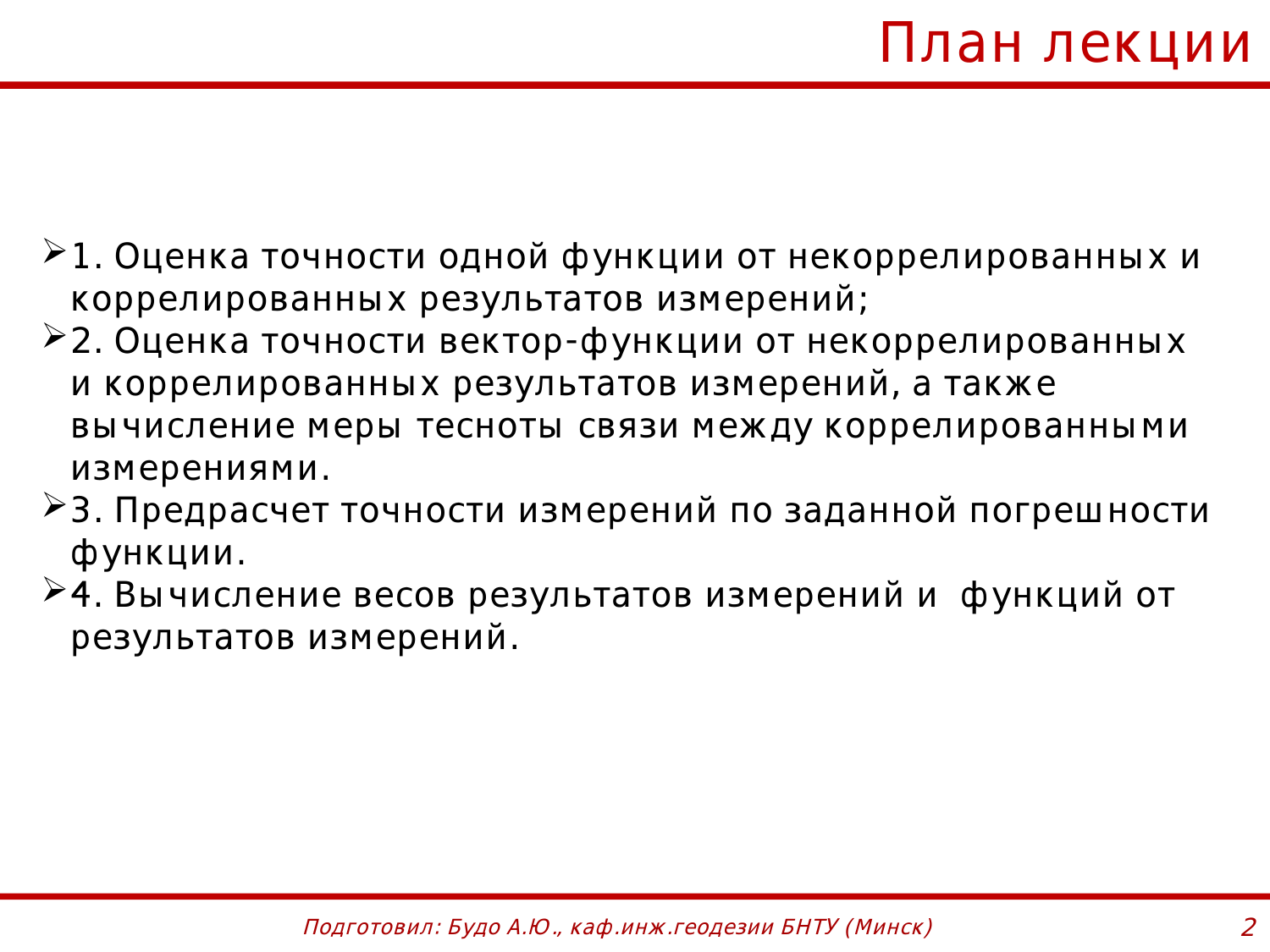

# План лекции
1. Оценка точности одной функции от некоррелированных и коррелированных результатов измерений;
2. Оценка точности вектор-функции от некоррелированных и коррелированных результатов измерений, а также вычисление меры тесноты связи между коррелированными  измерениями.
3. Предрасчет точности измерений по заданной погрешности функции.
4. Вычисление весов результатов измерений и  функций от результатов измерений.
2
Подготовил: Будо А.Ю., каф.инж.геодезии БНТУ (Минск)